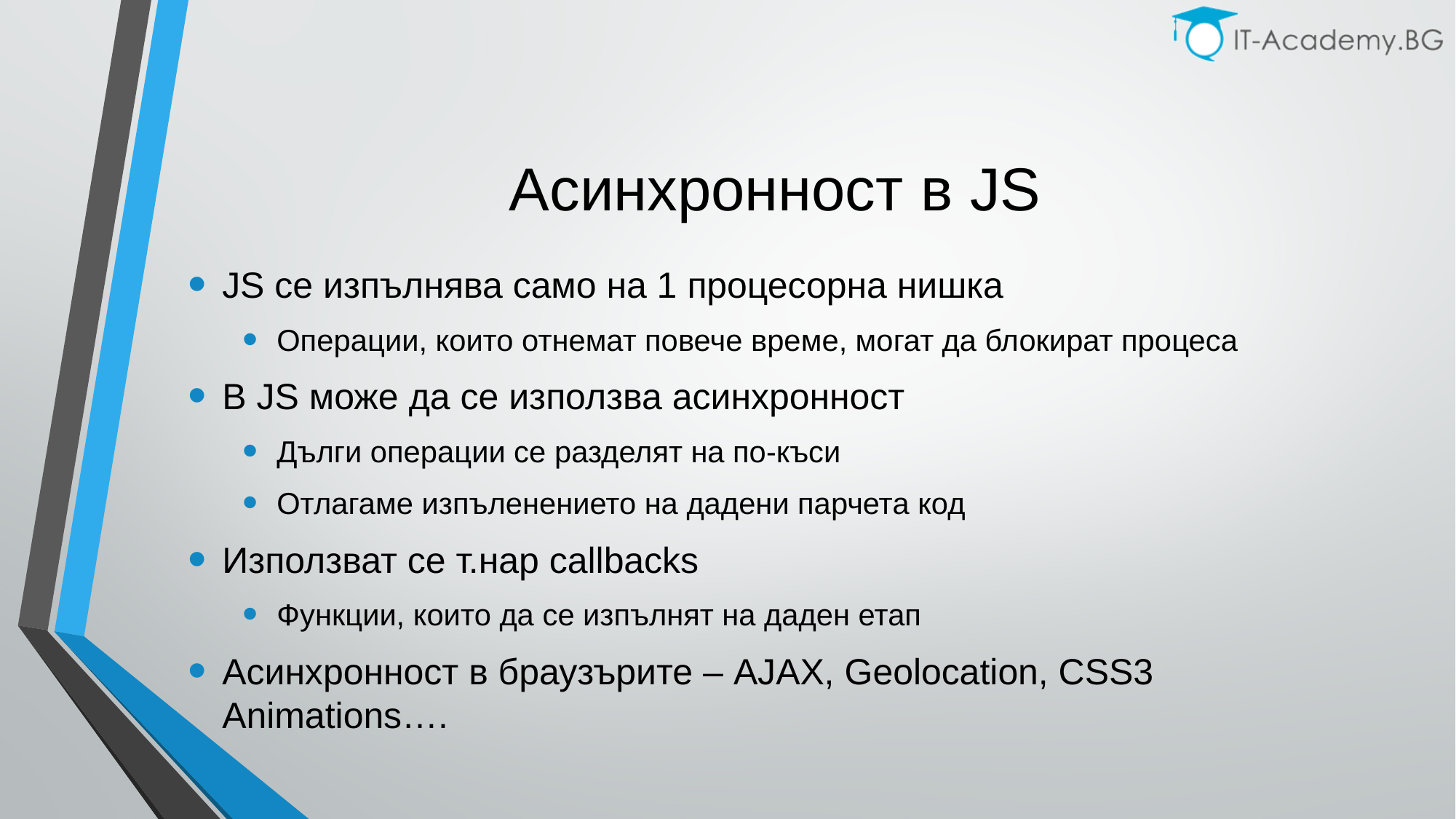

# Асинхронност в JS
JS се изпълнява само на 1 процесорна нишка
Операции, които отнемат повече време, могат да блокират процеса
В JS може да се използва асинхронност
Дълги операции се разделят на по-къси
Отлагаме изпъленението на дадени парчета код
Използват се т.нар callbacks
Функции, които да се изпълнят на даден етап
Асинхронност в браузърите – AJAX, Geolocation, CSS3 Animations….